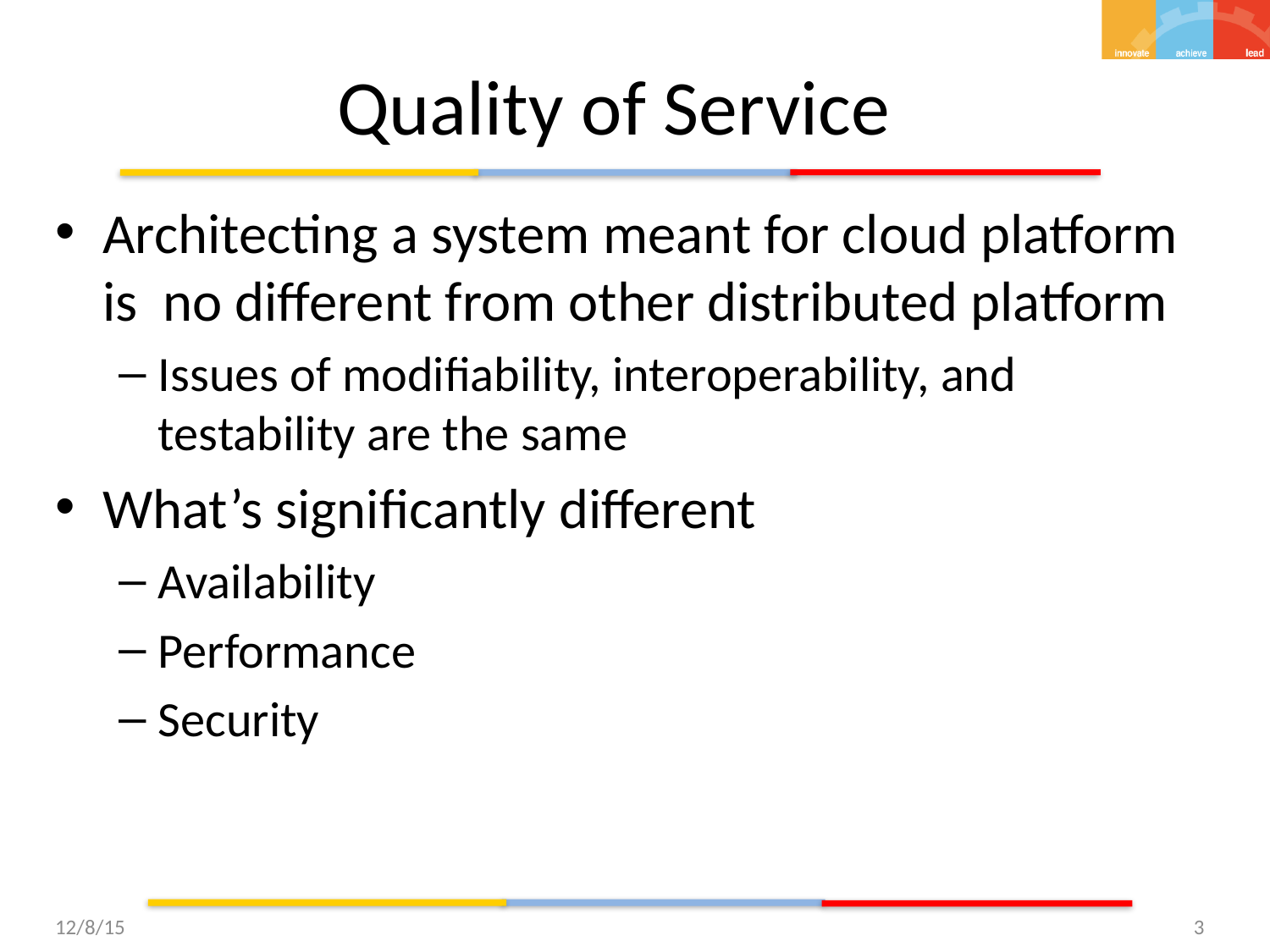

# Quality of Service
Architecting a system meant for cloud platform is  no different from other distributed platform
Issues of modifiability, interoperability, and testability are the same
What’s significantly different
Availability
Performance
Security
12/8/15
3